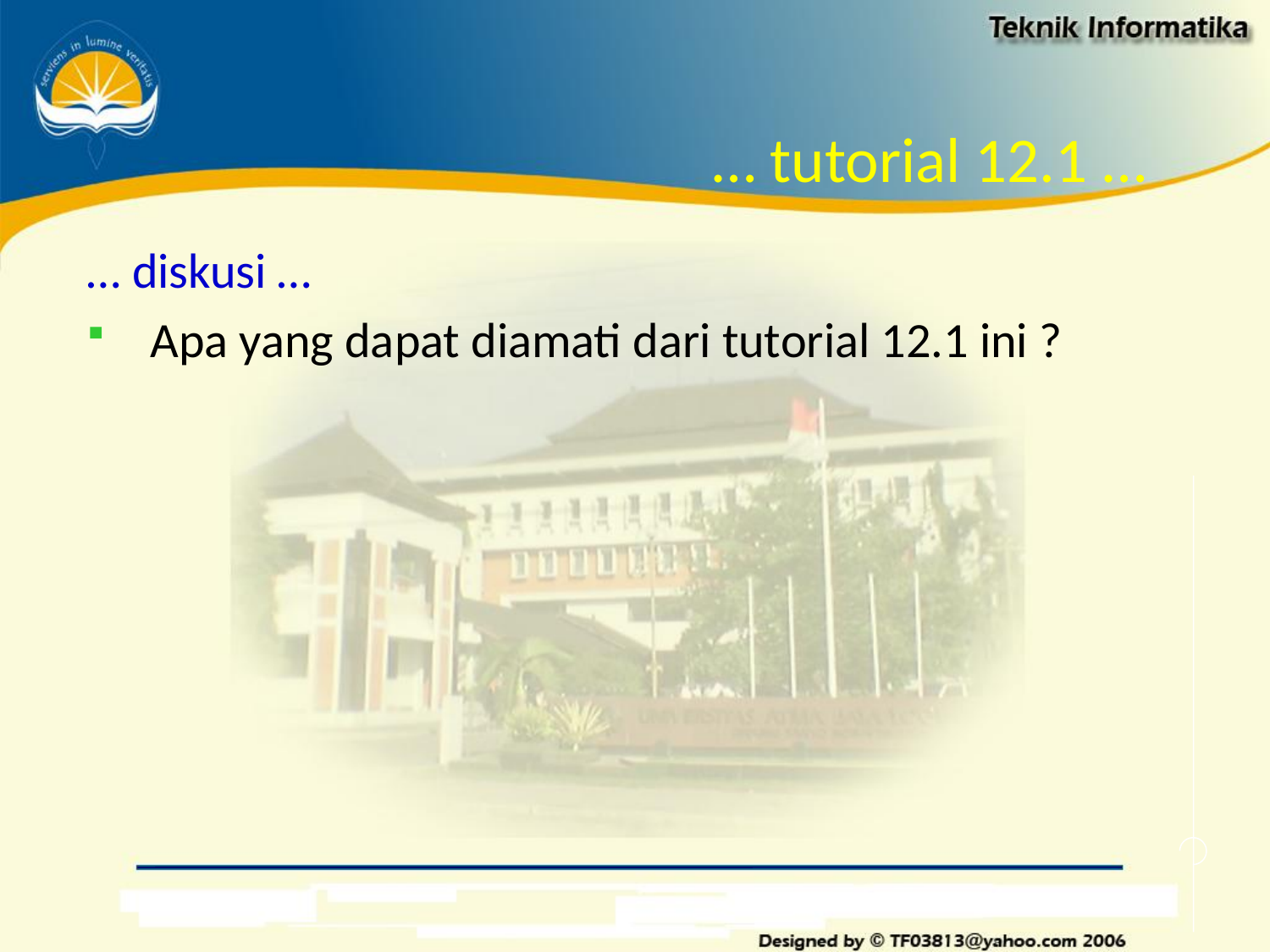

# … tutorial 12.1 …
… diskusi …
Apa yang dapat diamati dari tutorial 12.1 ini ?